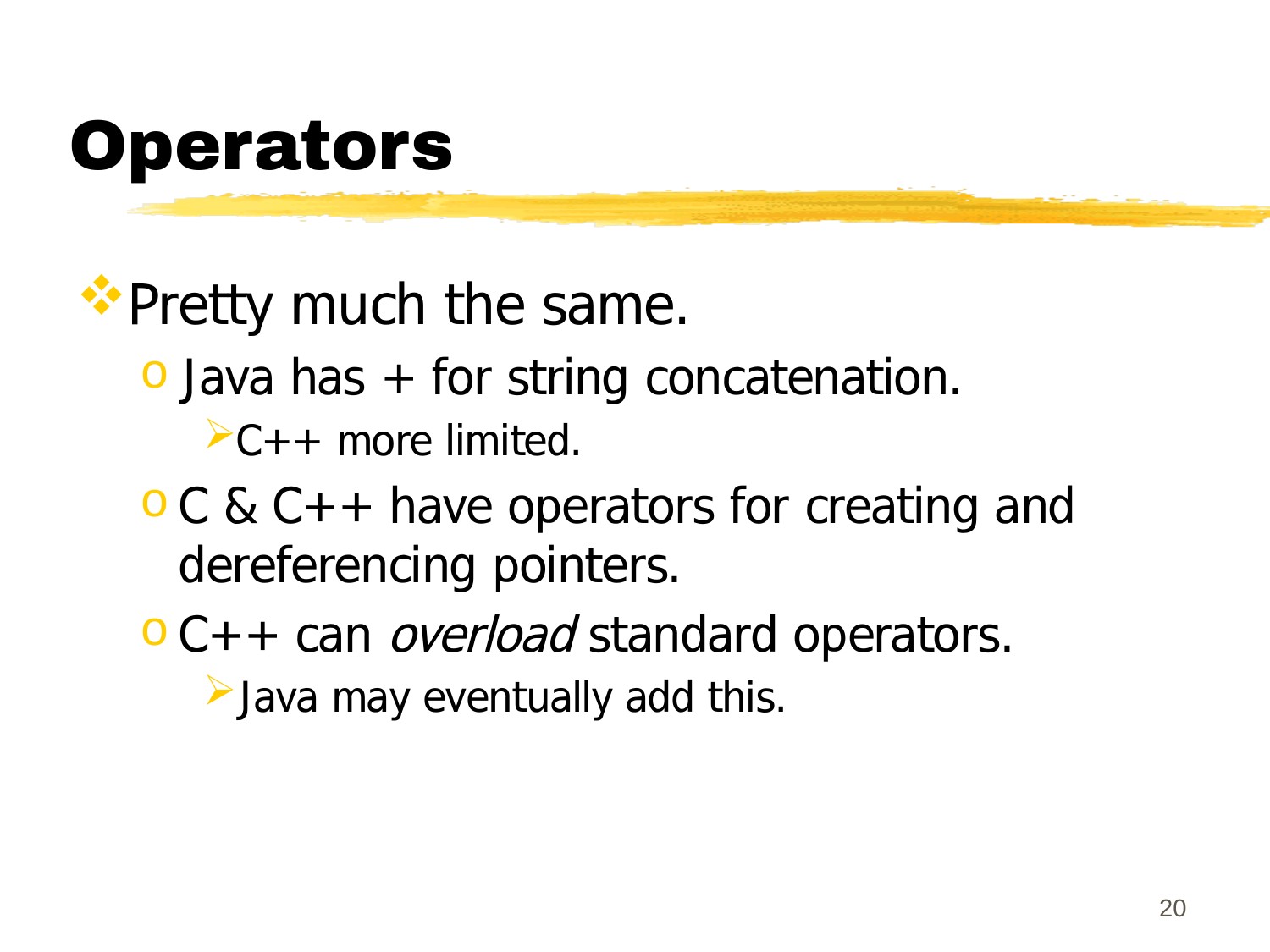

# Operators
Pretty much the same.
Java has + for string concatenation.
C++ more limited.
C & C++ have operators for creating and dereferencing pointers.
C++ can overload standard operators.
Java may eventually add this.
20